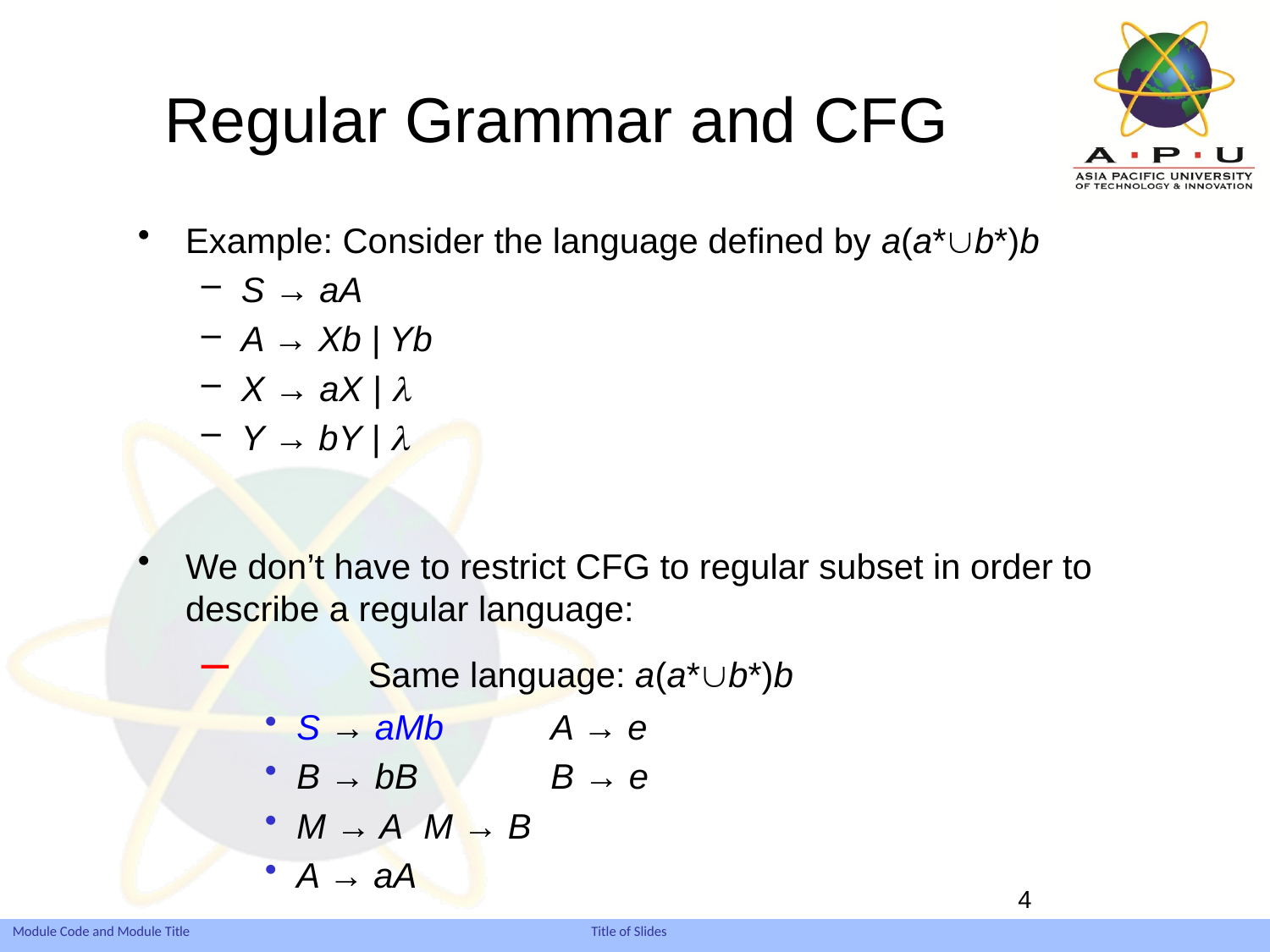

# Regular Grammar and CFG
Example: Consider the language defined by a(a*∪b*)b
S → aA
A → Xb | Yb
X → aX | λ
Y → bY | λ

We don’t have to restrict CFG to regular subset in order to describe a regular language:
 	Same language: a(a*∪b*)b
S → aMb 	A → e
B → bB 	B → e
M → A 	M → B
A → aA
4